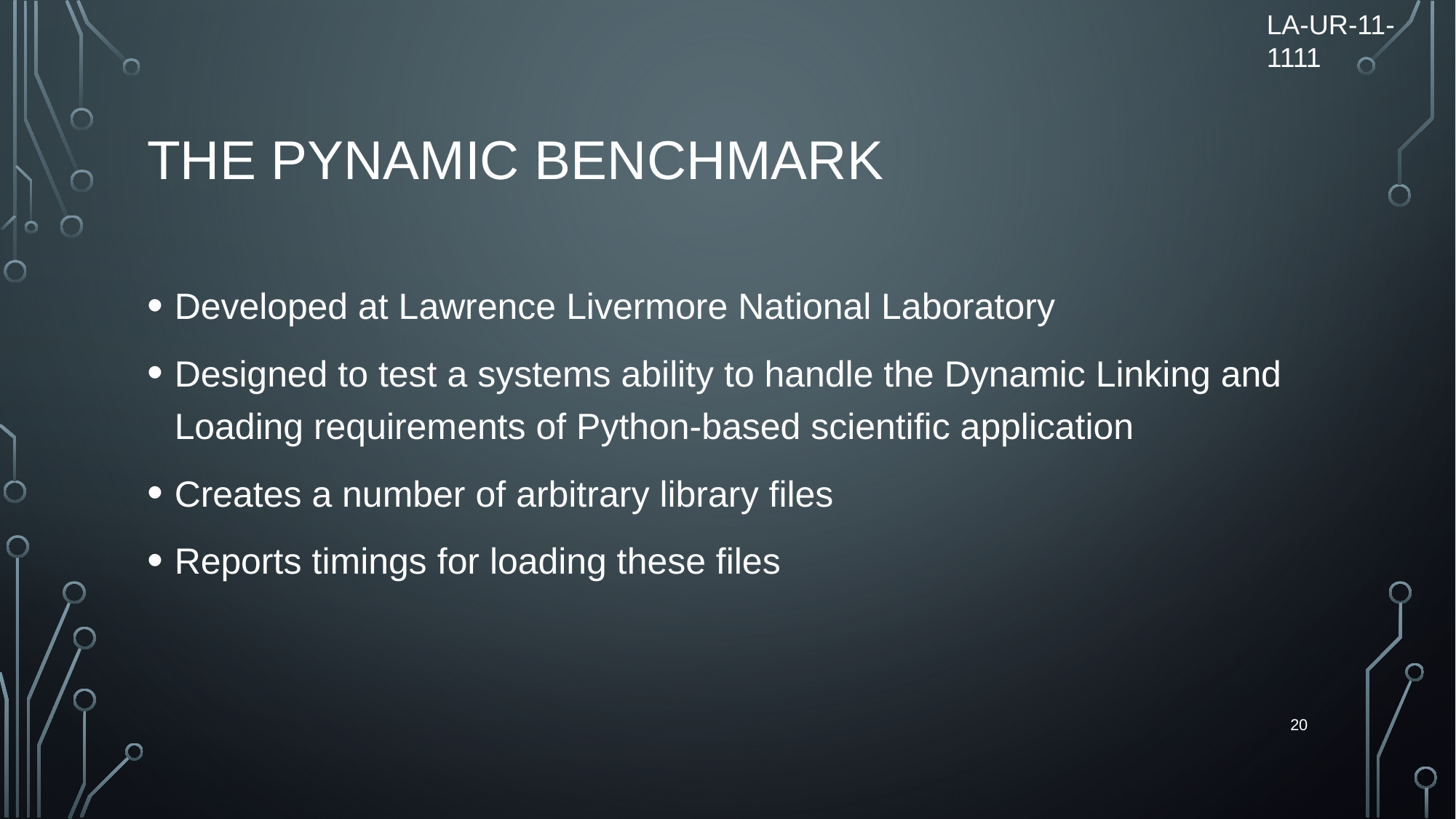

LA-UR-11-1111
# The pynamic benchmark
Developed at Lawrence Livermore National Laboratory
Designed to test a systems ability to handle the Dynamic Linking and Loading requirements of Python-based scientific application
Creates a number of arbitrary library files
Reports timings for loading these files
20